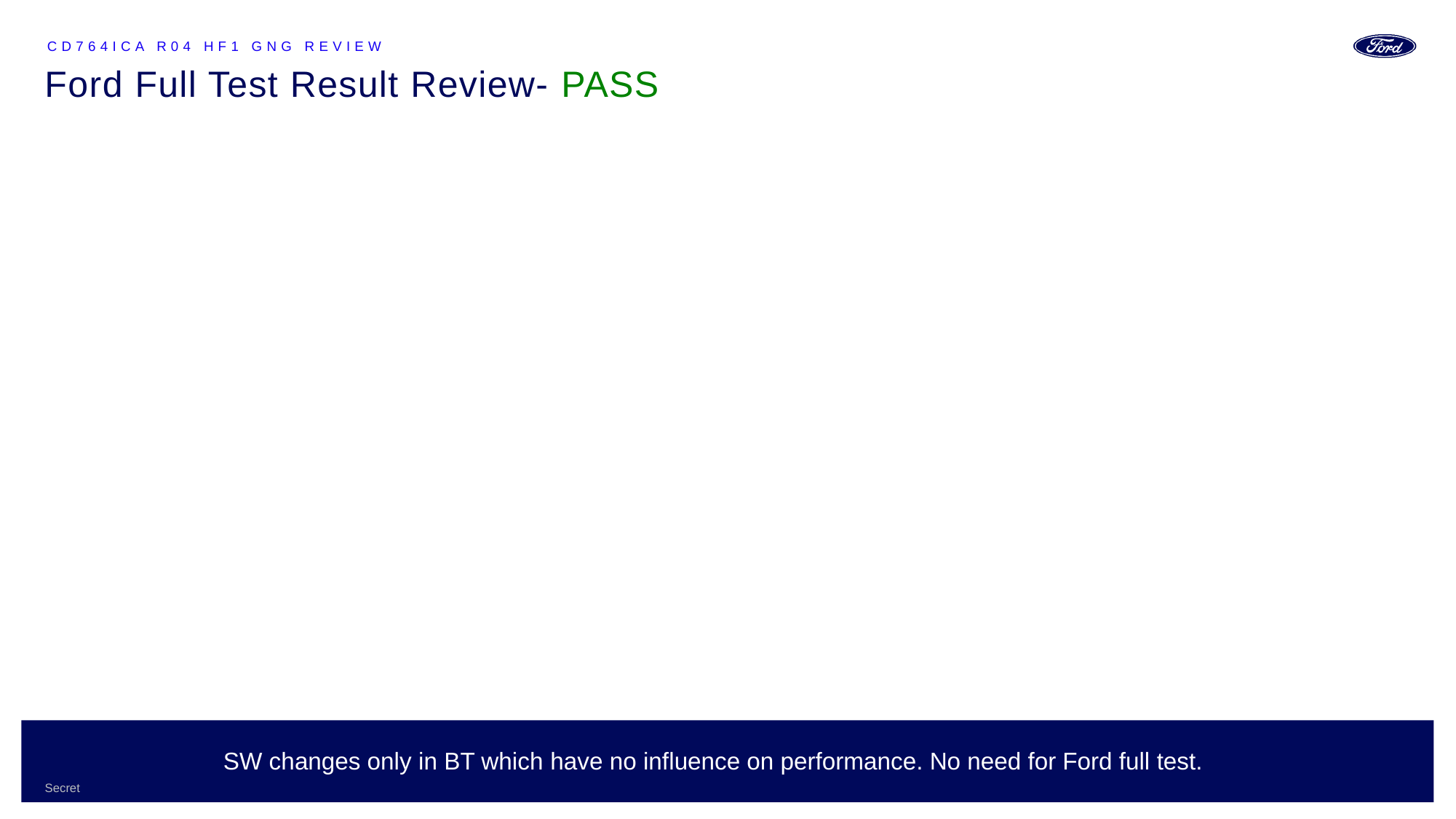

CD764ICA R04 HF1 GNG Review
# Ford Full Test Result Review- PASS
25
SW changes only in BT which have no influence on performance. No need for Ford full test.